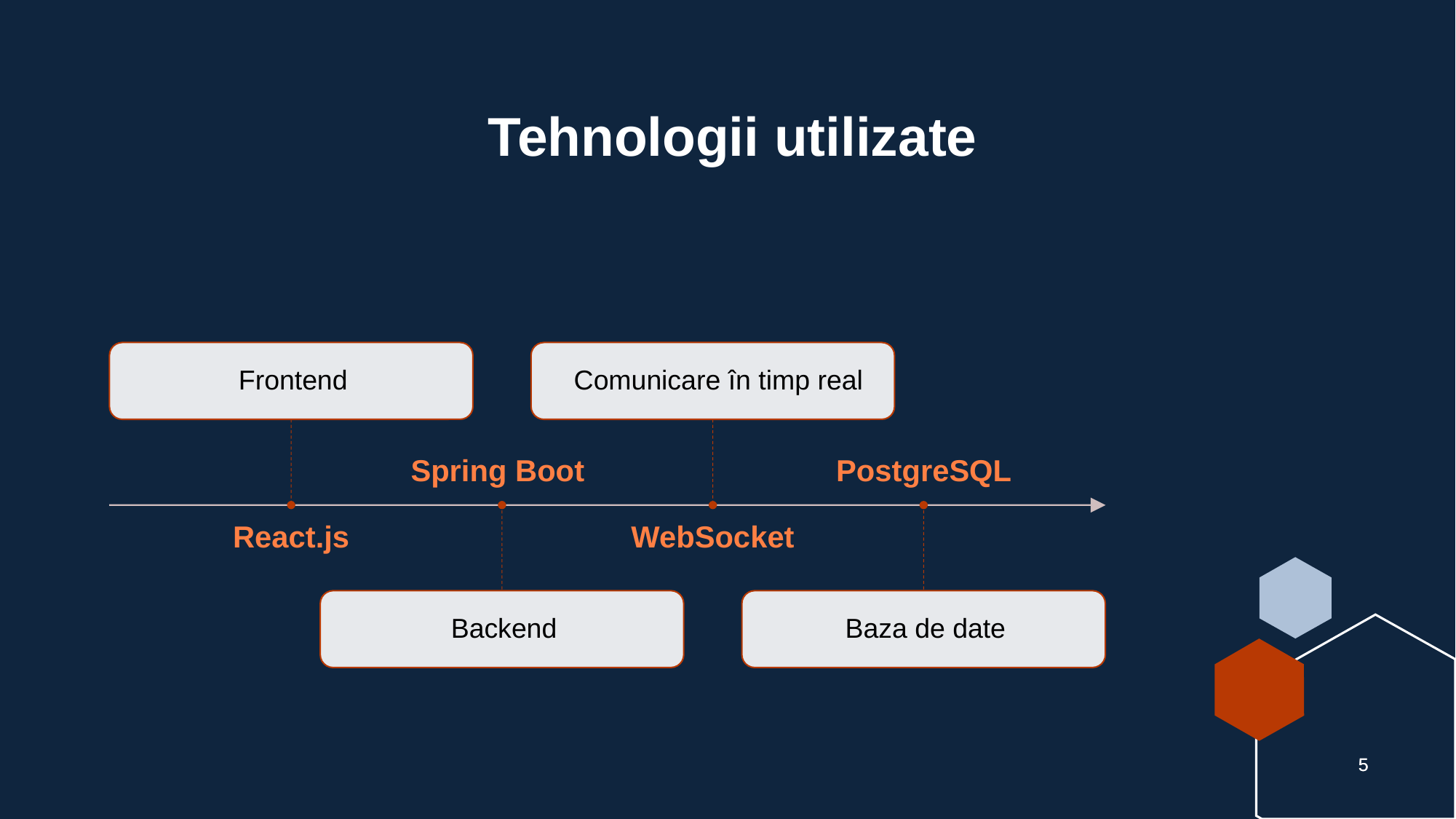

# Tehnologii utilizate
React.js
Frontend
Spring Boot
Backend
WebSocket
 Comunicare în timp real
 PostgreSQL
Baza de date
5
5